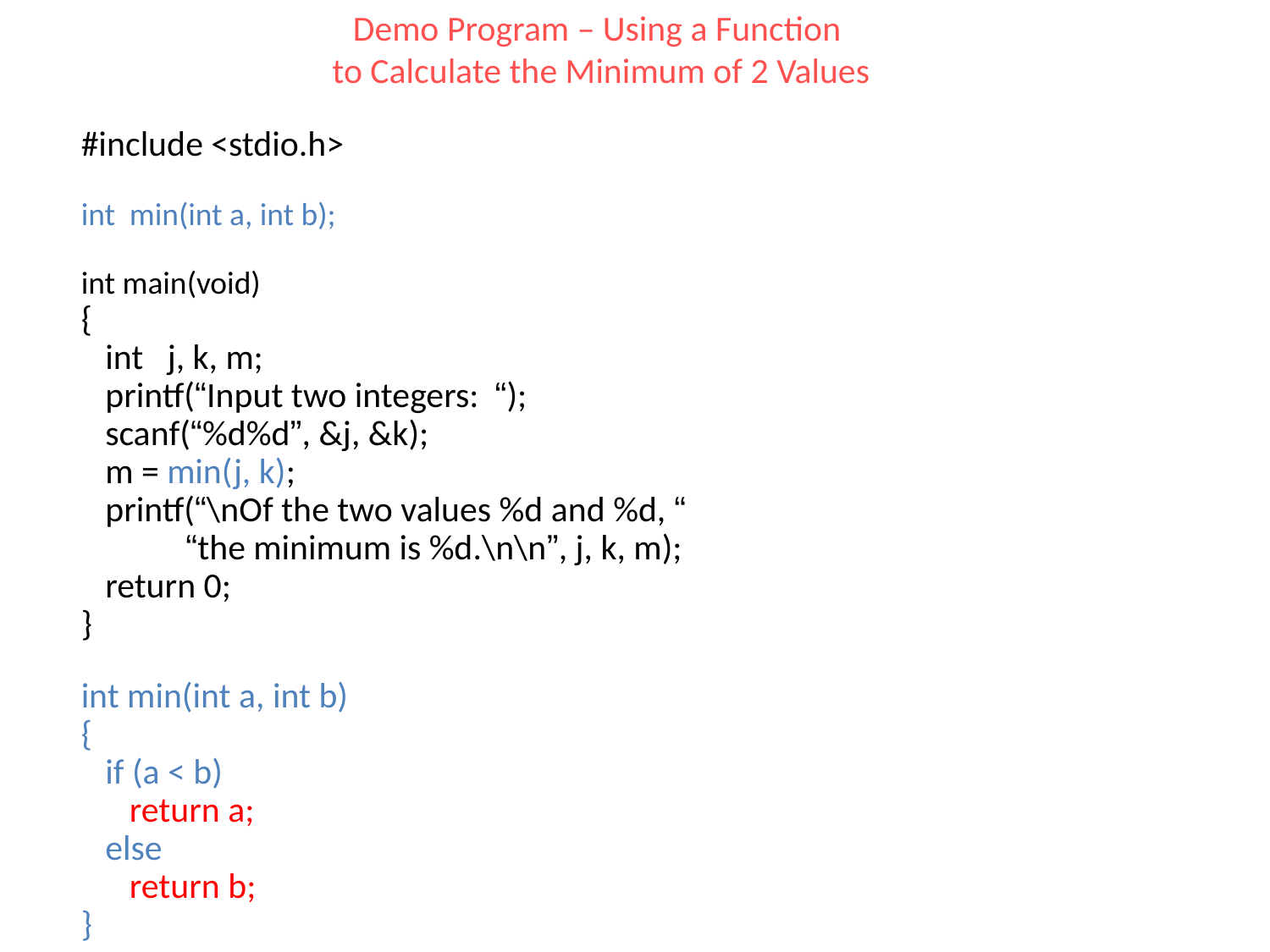

Demo Program – Using a Function
to Calculate the Minimum of 2 Values
#include <stdio.h>

int  min(int a, int b);

int main(void)
{
   int   j, k, m;
   printf(“Input two integers:  “);
   scanf(“%d%d”, &j, &k);
   m = min(j, k);
   printf(“\nOf the two values %d and %d, “
             “the minimum is %d.\n\n”, j, k, m);
   return 0;
}

int min(int a, int b)
{
   if (a < b)
      return a;
   else
      return b;
}